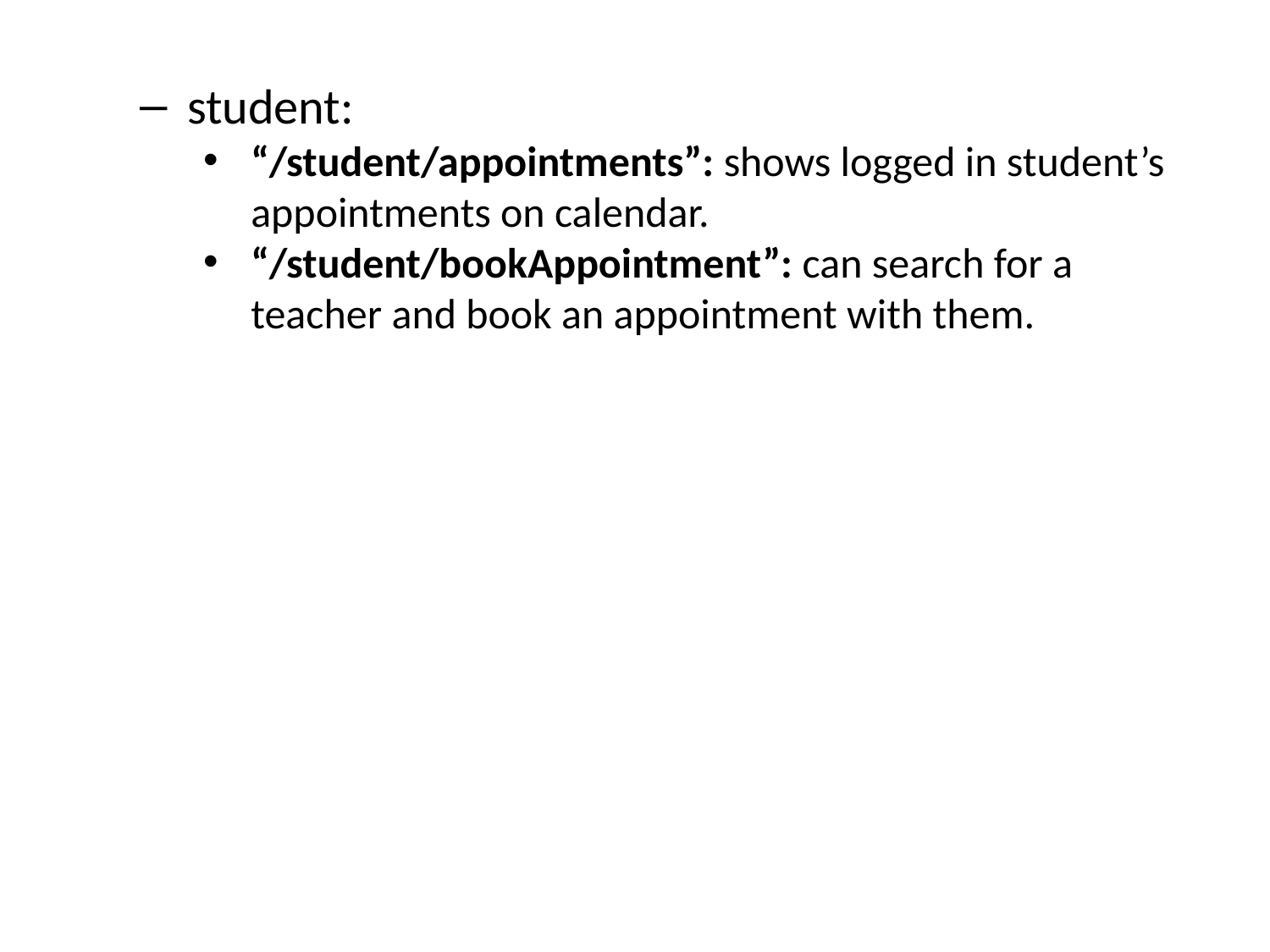

student:
“/student/appointments”: shows logged in student’s appointments on calendar.
“/student/bookAppointment”: can search for a teacher and book an appointment with them.